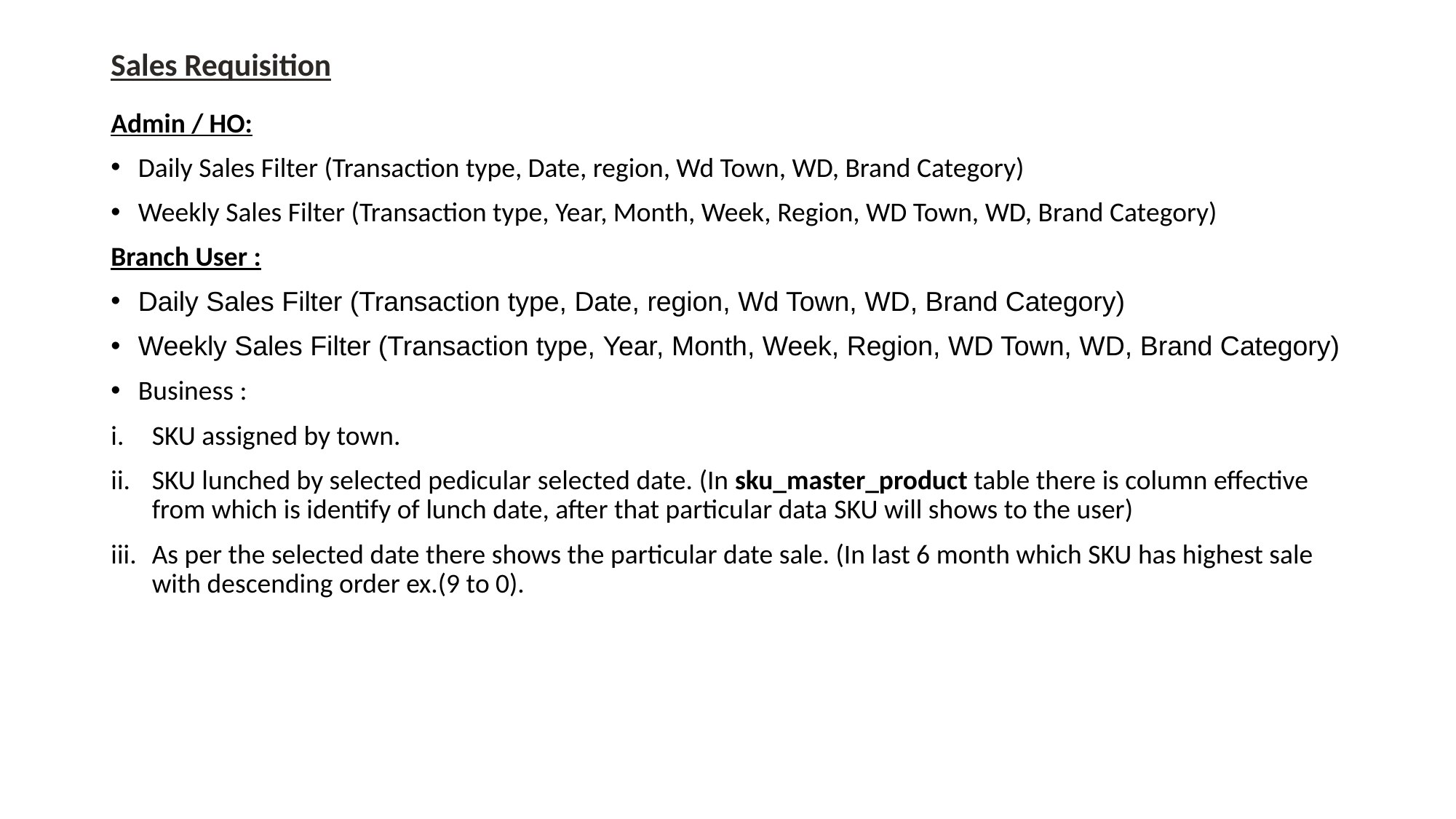

# Sales Requisition
Admin / HO:
Daily Sales Filter (Transaction type, Date, region, Wd Town, WD, Brand Category)
Weekly Sales Filter (Transaction type, Year, Month, Week, Region, WD Town, WD, Brand Category)
Branch User :
Daily Sales Filter (Transaction type, Date, region, Wd Town, WD, Brand Category)
Weekly Sales Filter (Transaction type, Year, Month, Week, Region, WD Town, WD, Brand Category)
Business :
SKU assigned by town.
SKU lunched by selected pedicular selected date. (In sku_master_product table there is column effective from which is identify of lunch date, after that particular data SKU will shows to the user)
As per the selected date there shows the particular date sale. (In last 6 month which SKU has highest sale with descending order ex.(9 to 0).